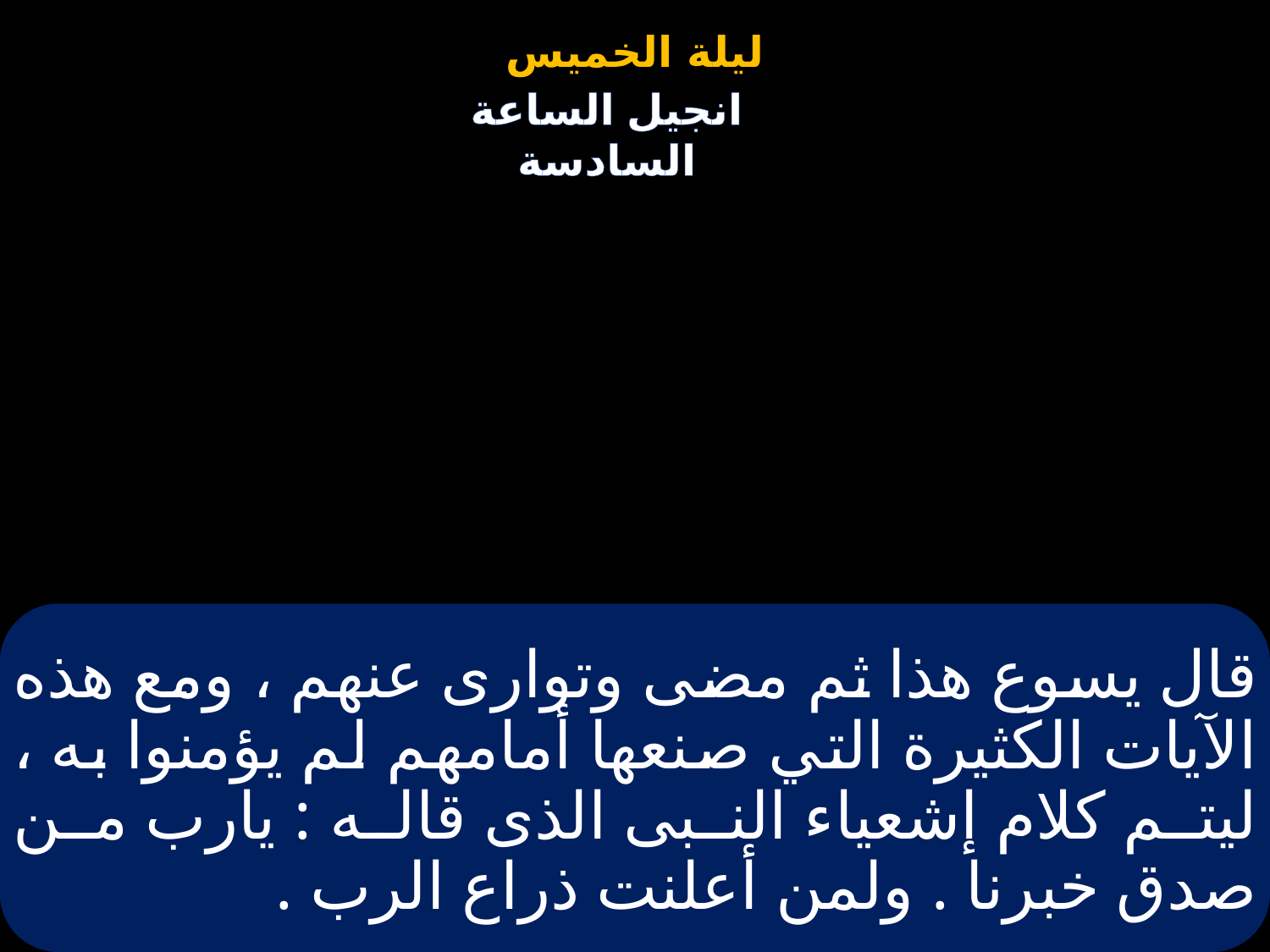

# قال يسوع هذا ثم مضى وتوارى عنهم ، ومع هذه الآيات الكثيرة التي صنعها أمامهم لم يؤمنوا به ، ليتم كلام إشعياء النبى الذى قاله : يارب من صدق خبرنا . ولمن أعلنت ذراع الرب .